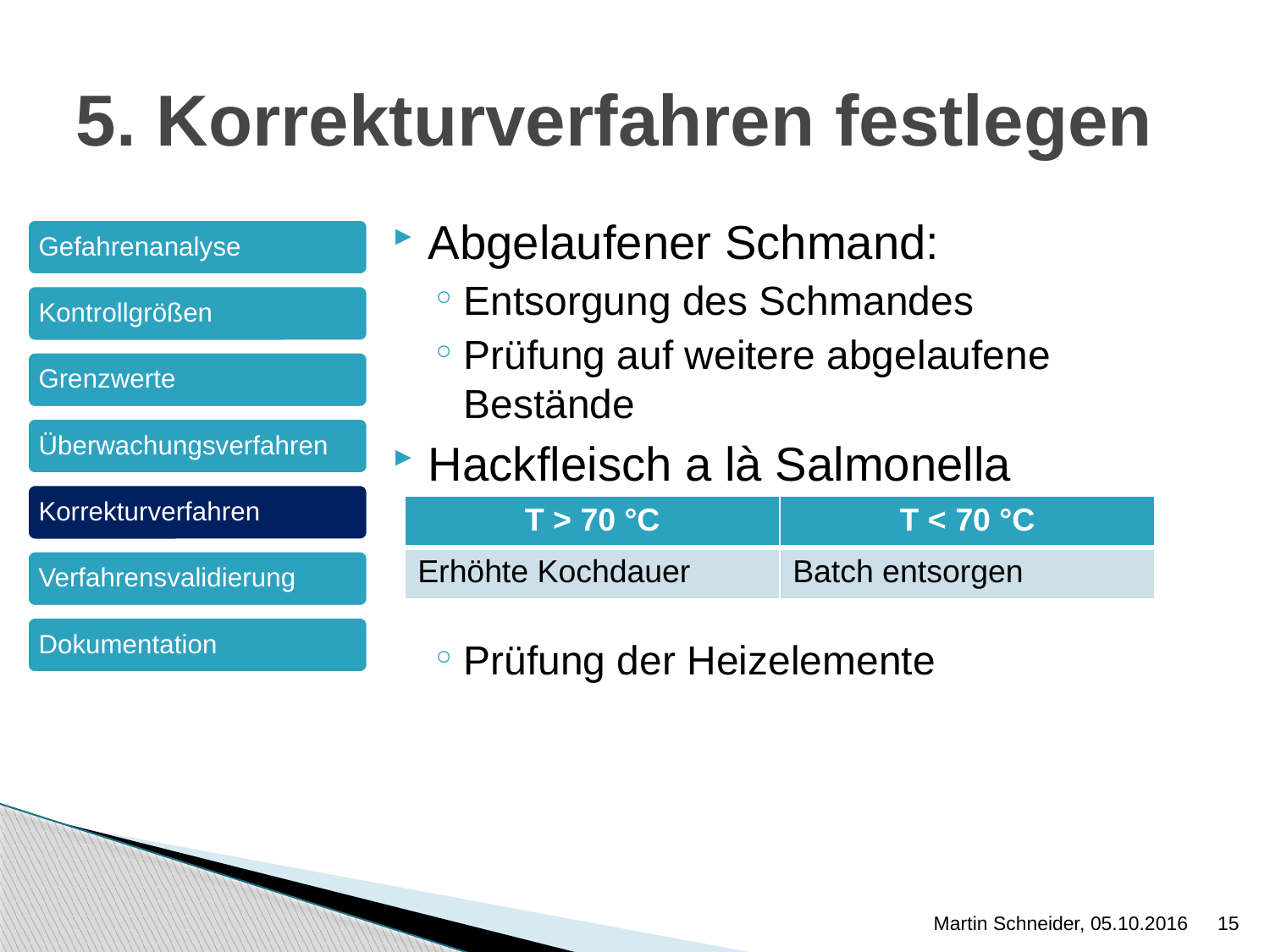

# 5. Korrekturverfahren festlegen
Gefahrenanalyse
Kontrollgrößen
Grenzwerte
Überwachungsverfahren
Korrekturverfahren
Verfahrensvalidierung
Dokumentation
Abgelaufener Schmand:
Entsorgung des Schmandes
Prüfung auf weitere abgelaufene Bestände
Hackfleisch a là Salmonella

Prüfung der Heizelemente
| T > 70 °C | T < 70 °C |
| --- | --- |
| Erhöhte Kochdauer | Batch entsorgen |
Martin Schneider, 05.10.2016
15